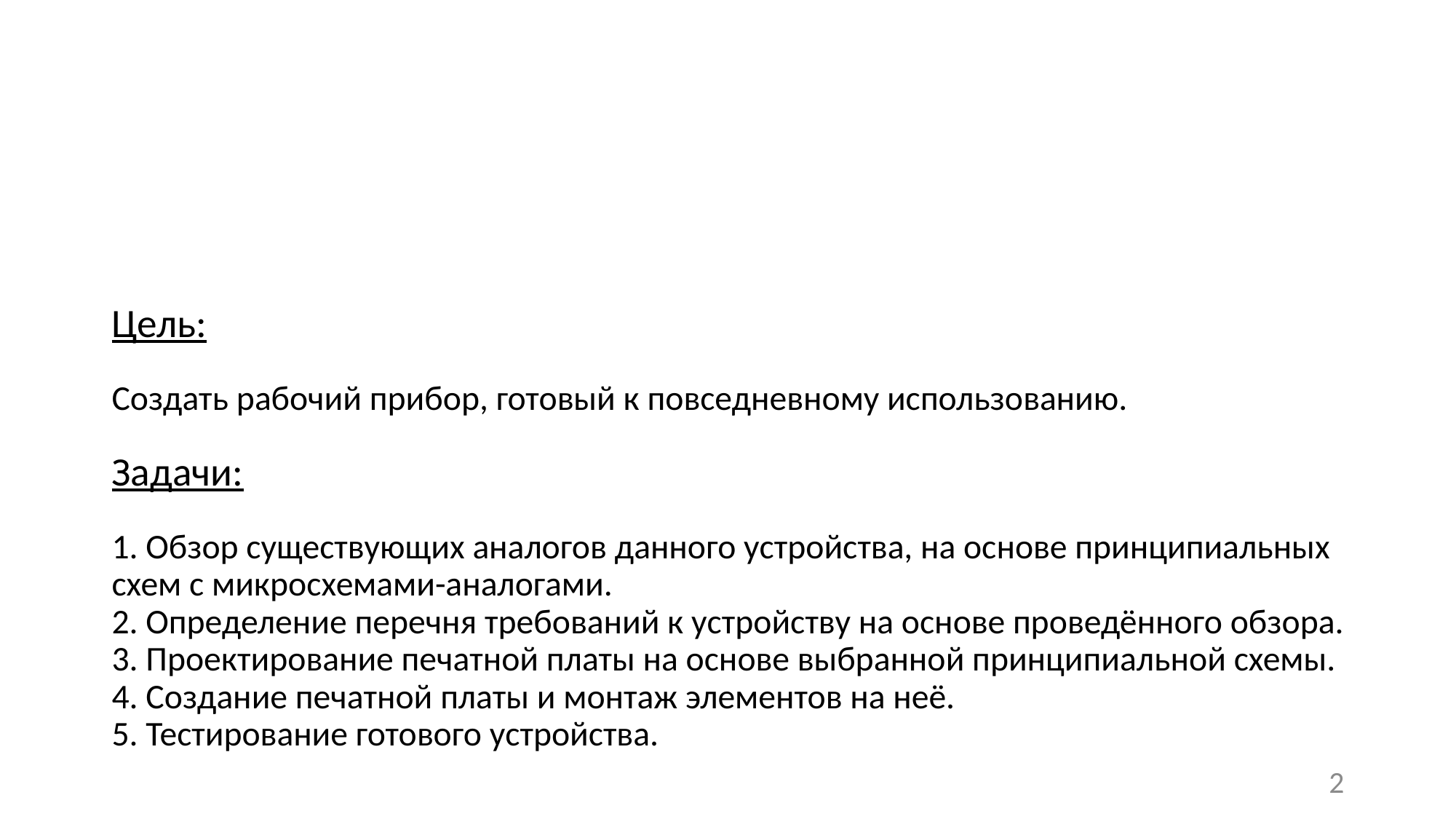

# Цель: Создать рабочий прибор, готовый к повседневному использованию. Задачи: 1. Обзор существующих аналогов данного устройства, на основе принципиальных схем с микросхемами-аналогами. 2. Определение перечня требований к устройству на основе проведённого обзора. 3. Проектирование печатной платы на основе выбранной принципиальной схемы. 4. Создание печатной платы и монтаж элементов на неё. 5. Тестирование готового устройства.

2